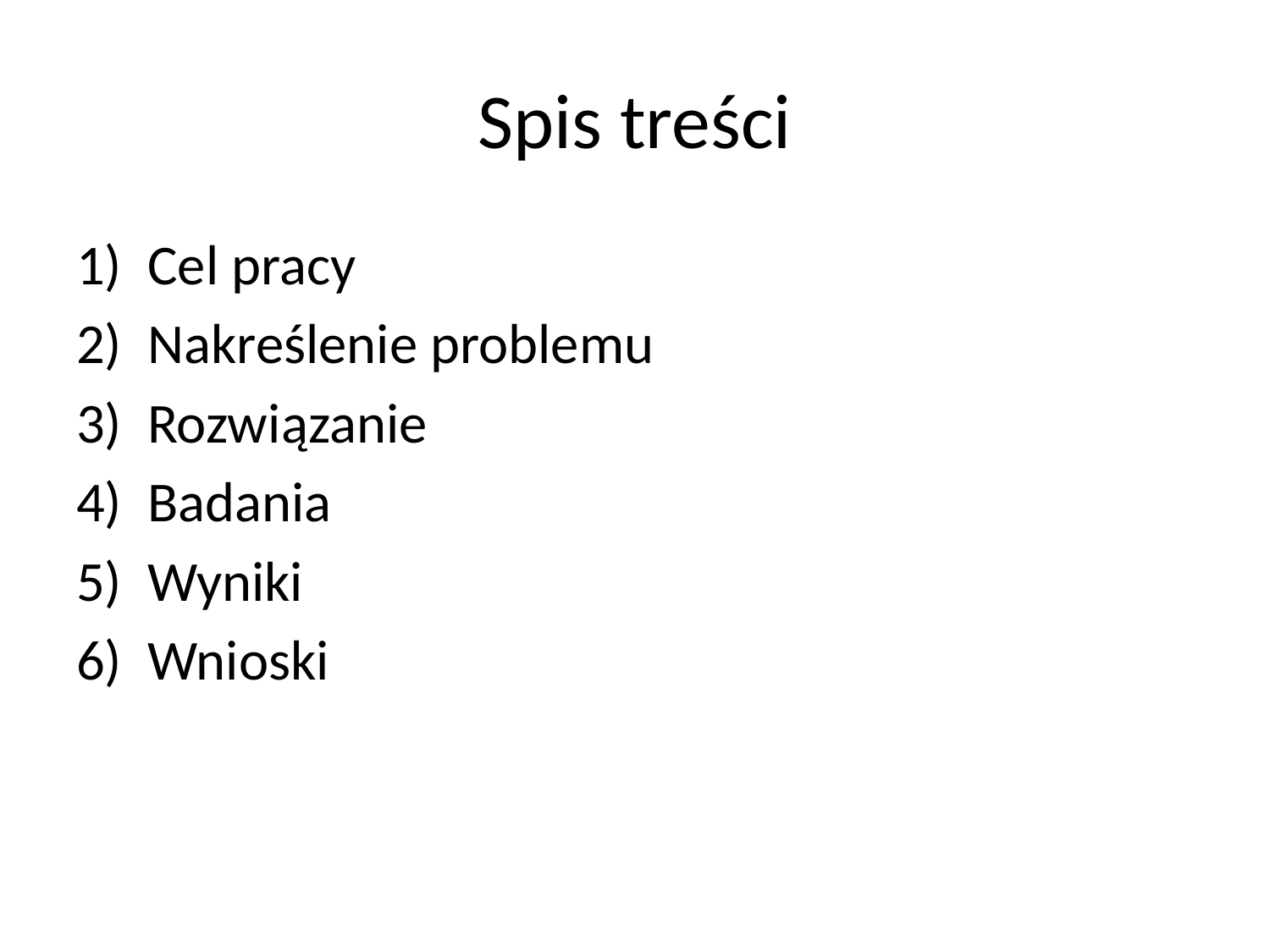

# Spis treści
Cel pracy
Nakreślenie problemu
Rozwiązanie
Badania
Wyniki
Wnioski